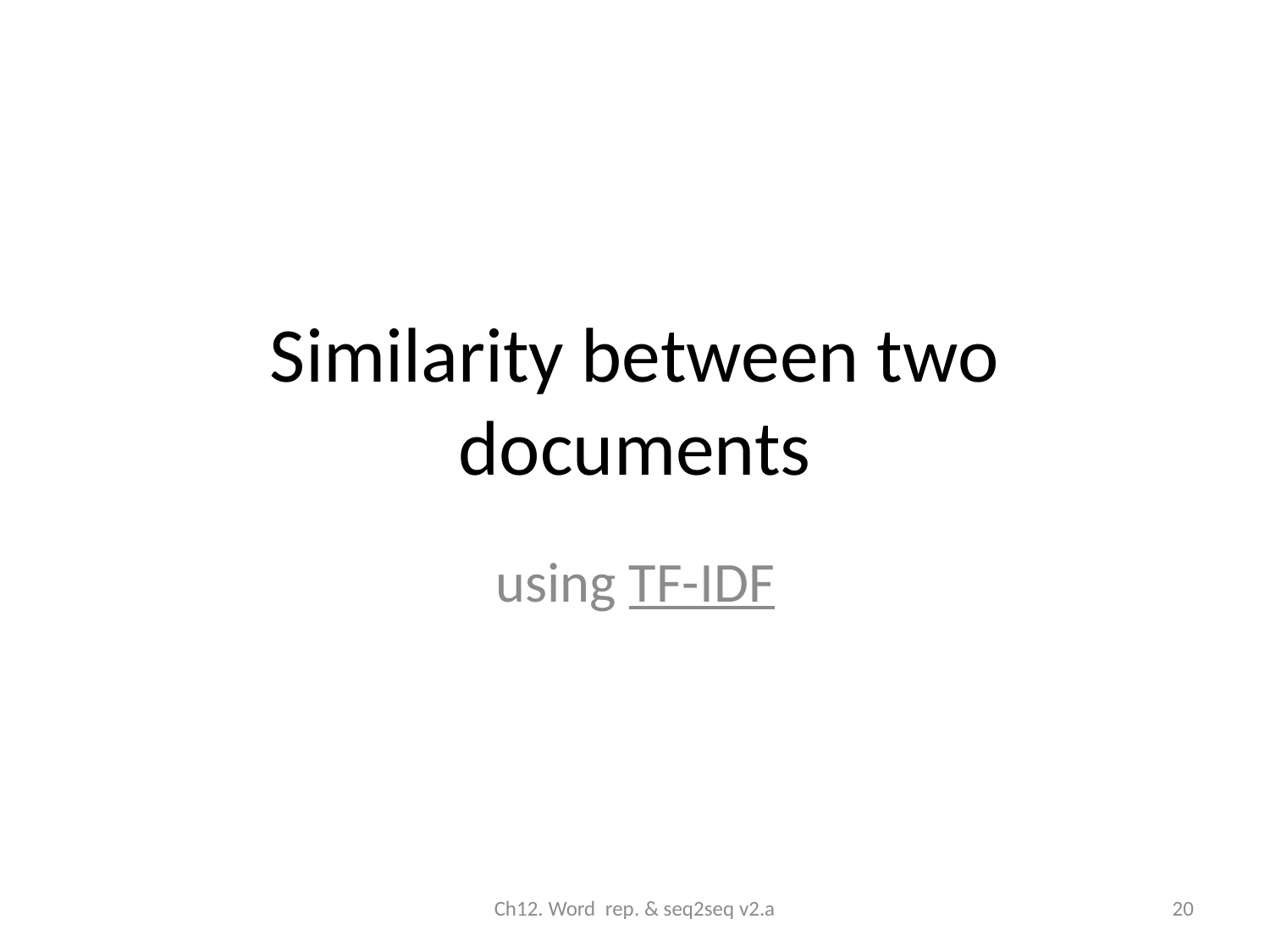

# Similarity between two documents
using TF-IDF
Ch12. Word  rep. & seq2seq v2.a
20